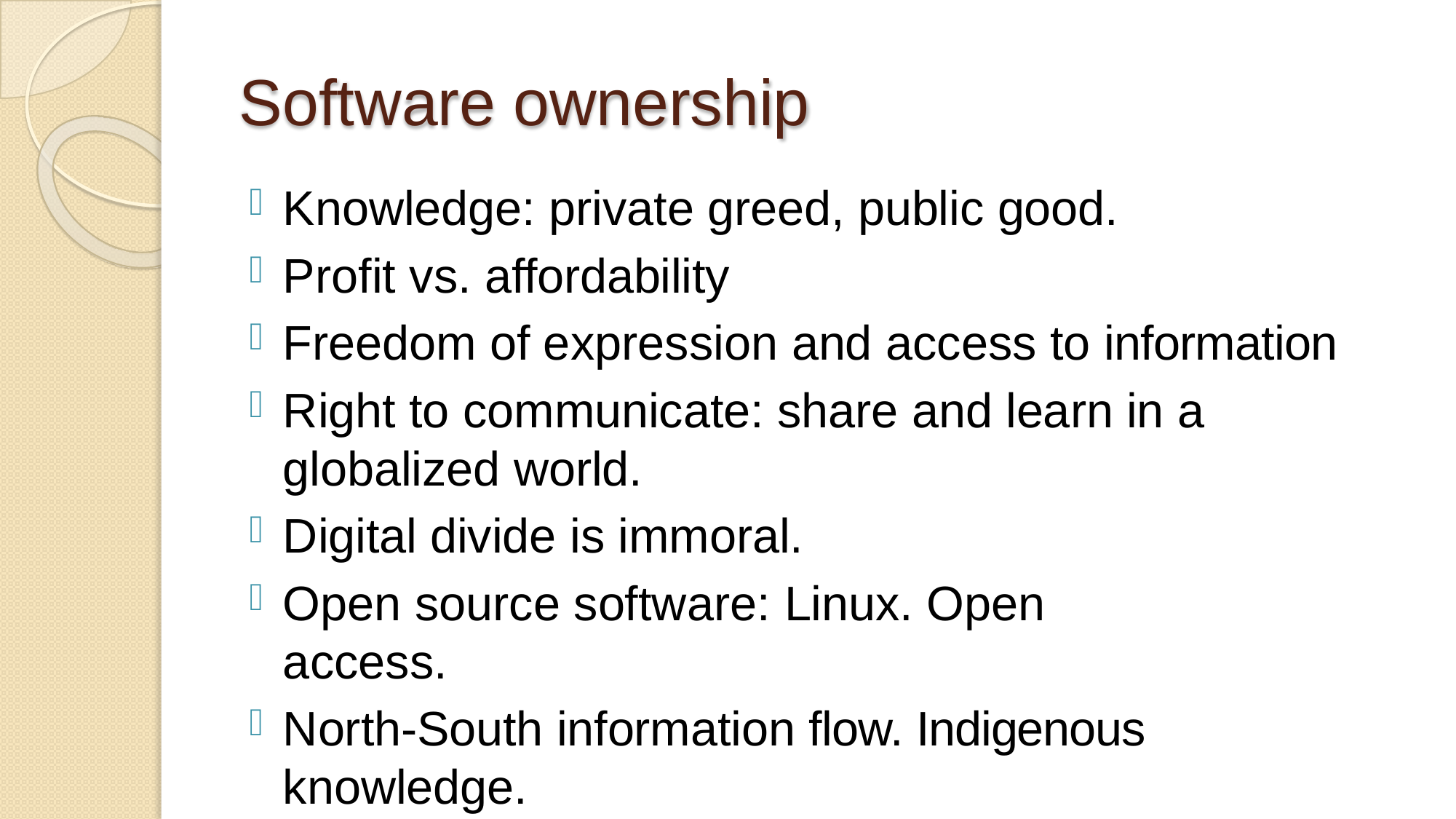

# Software ownership
Knowledge: private greed, public good.
Profit vs. affordability
Freedom of expression and access to information
Right to communicate: share and learn in a  globalized world.
Digital divide is immoral.
Open source software: Linux. Open access.
North-South information flow. Indigenous  knowledge.